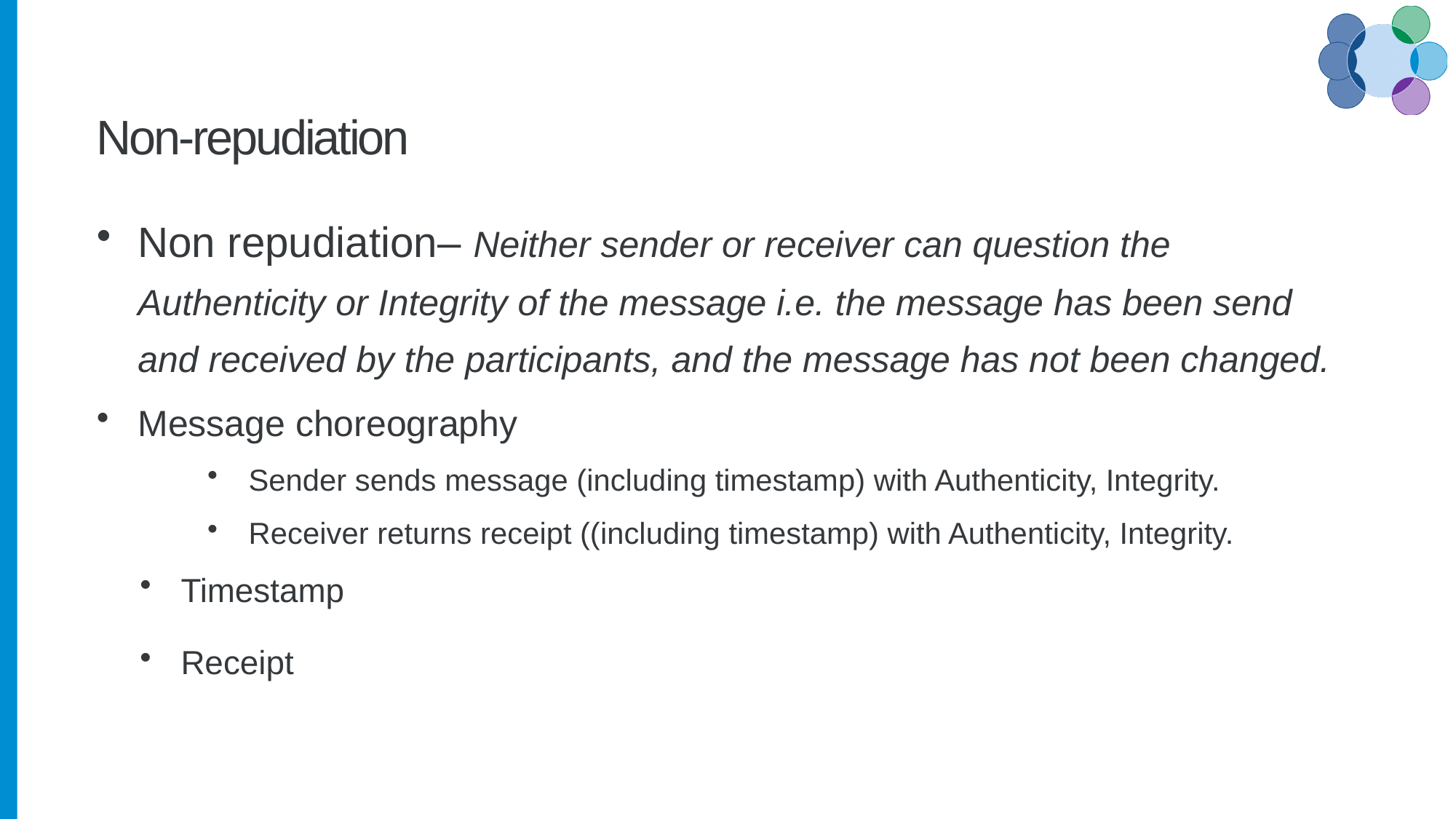

# Non-repudiation
Non repudiation– Neither sender or receiver can question the Authenticity or Integrity of the message i.e. the message has been send and received by the participants, and the message has not been changed.
Message choreography
Sender sends message (including timestamp) with Authenticity, Integrity.
Receiver returns receipt ((including timestamp) with Authenticity, Integrity.
Timestamp
Receipt